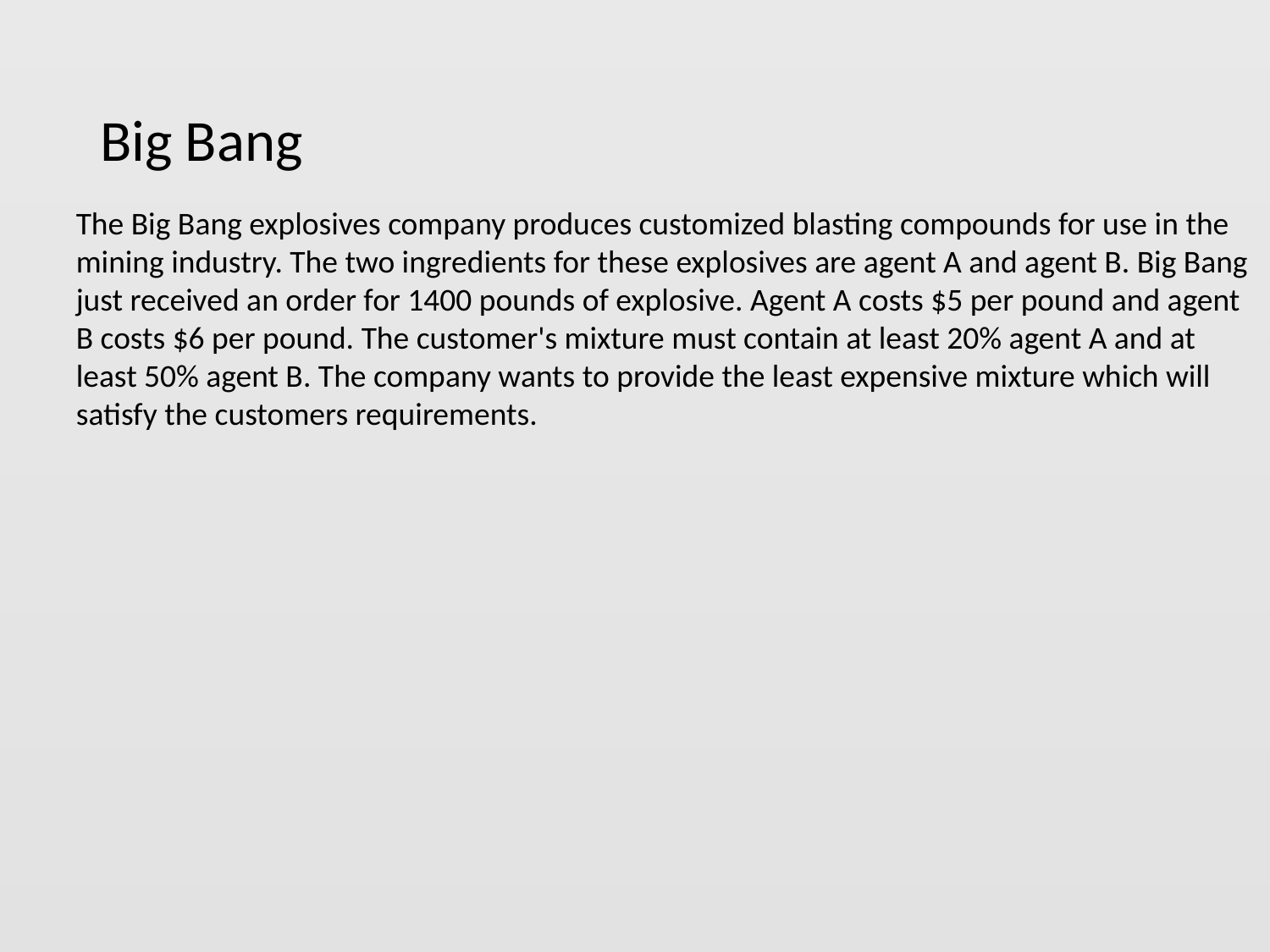

# Big Bang
The Big Bang explosives company produces customized blasting compounds for use in the mining industry. The two ingredients for these explosives are agent A and agent B. Big Bang just received an order for 1400 pounds of explosive. Agent A costs $5 per pound and agent B costs $6 per pound. The customer's mixture must contain at least 20% agent A and at least 50% agent B. The company wants to provide the least expensive mixture which will satisfy the customers requirements.